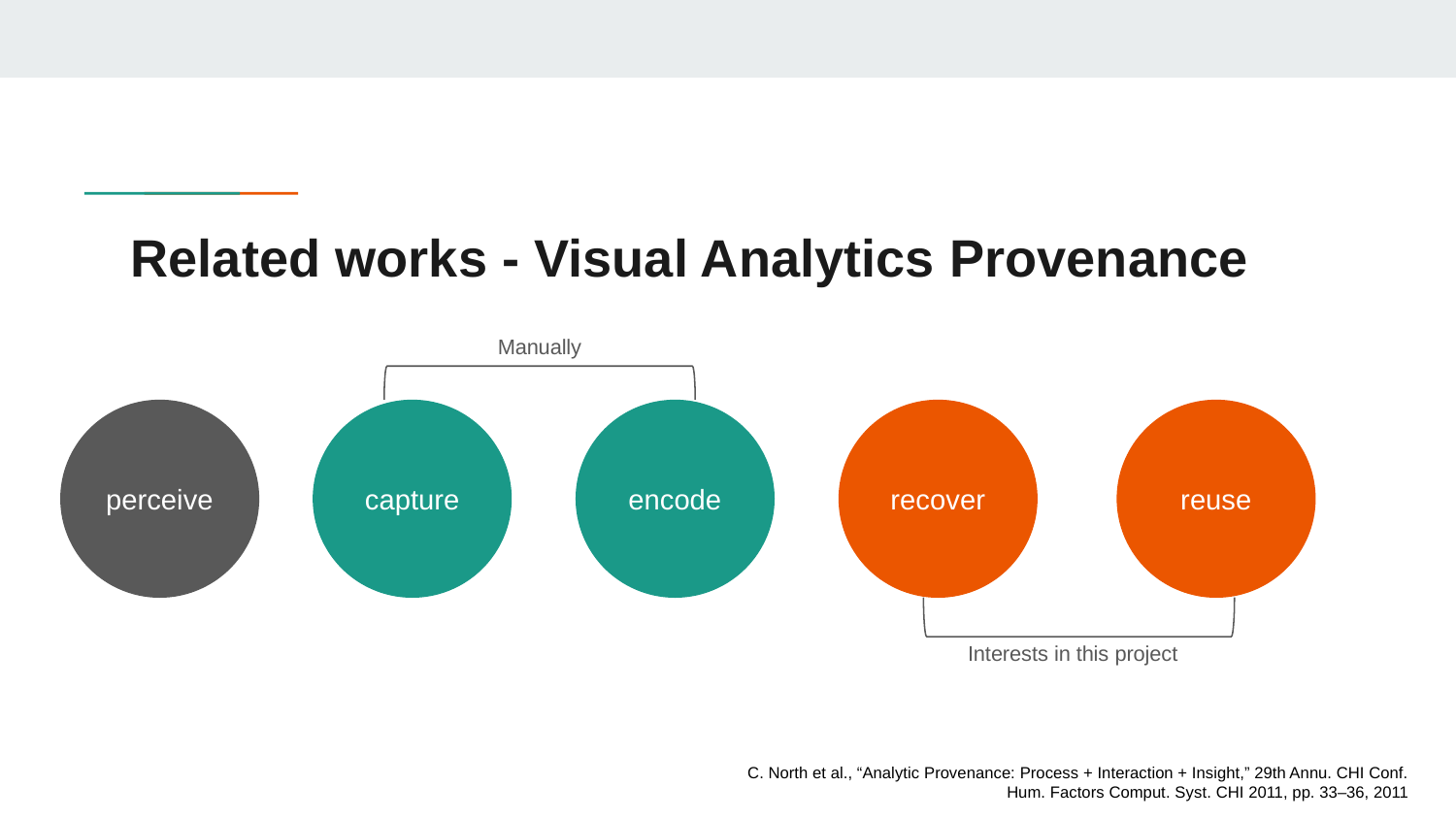

# Related works - Visual Analytics Provenance

Manually
perceive
capture
encode
recover
reuse

Interests in this project
C. North et al., “Analytic Provenance: Process + Interaction + Insight,” 29th Annu. CHI Conf. Hum. Factors Comput. Syst. CHI 2011, pp. 33–36, 2011